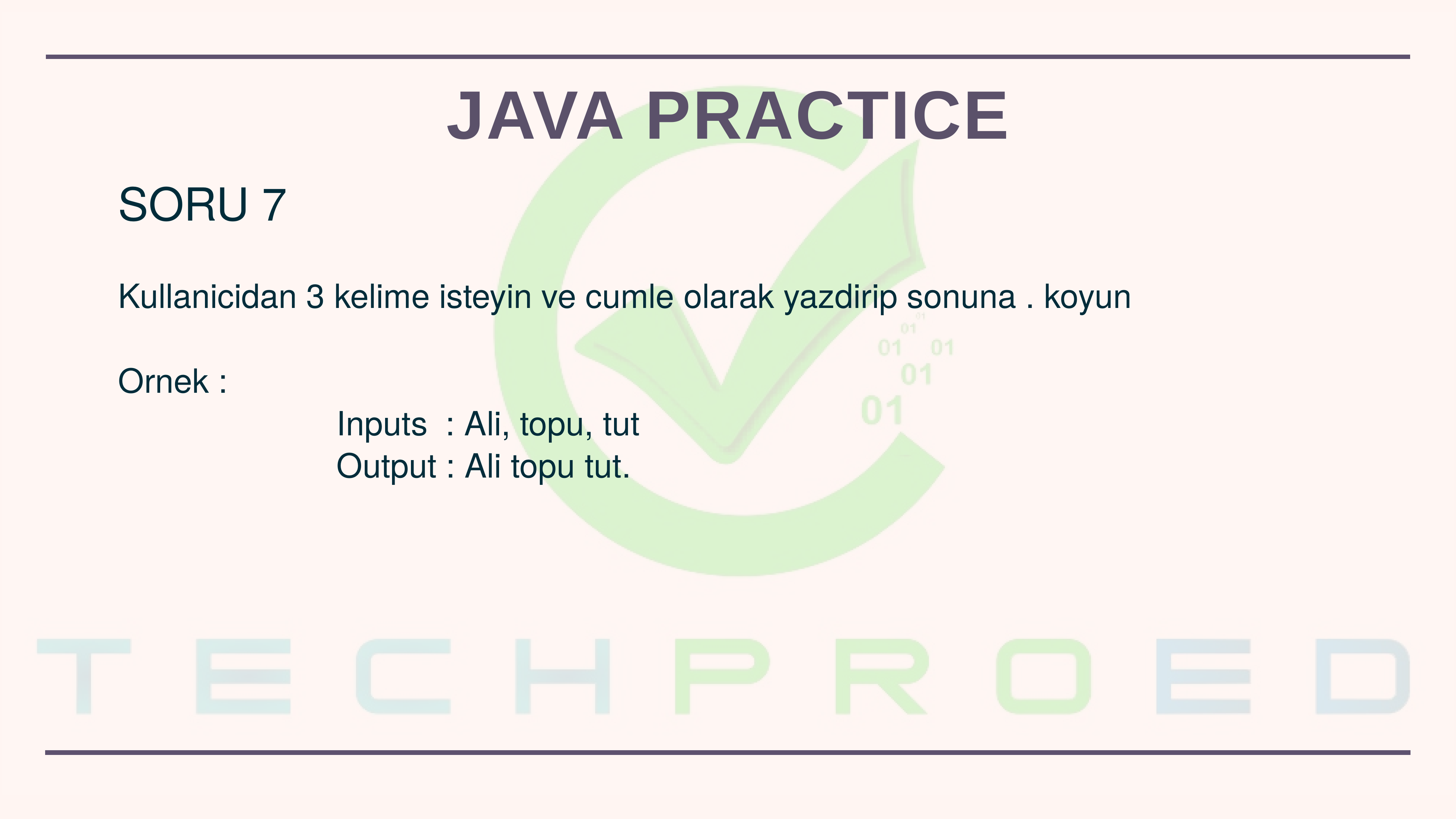

# Java practice
SORU 7

Kullanicidan 3 kelime isteyin ve cumle olarak yazdirip sonuna . koyun

Ornek :
				Inputs 	: Ali, topu, tut
				Output : Ali topu tut.